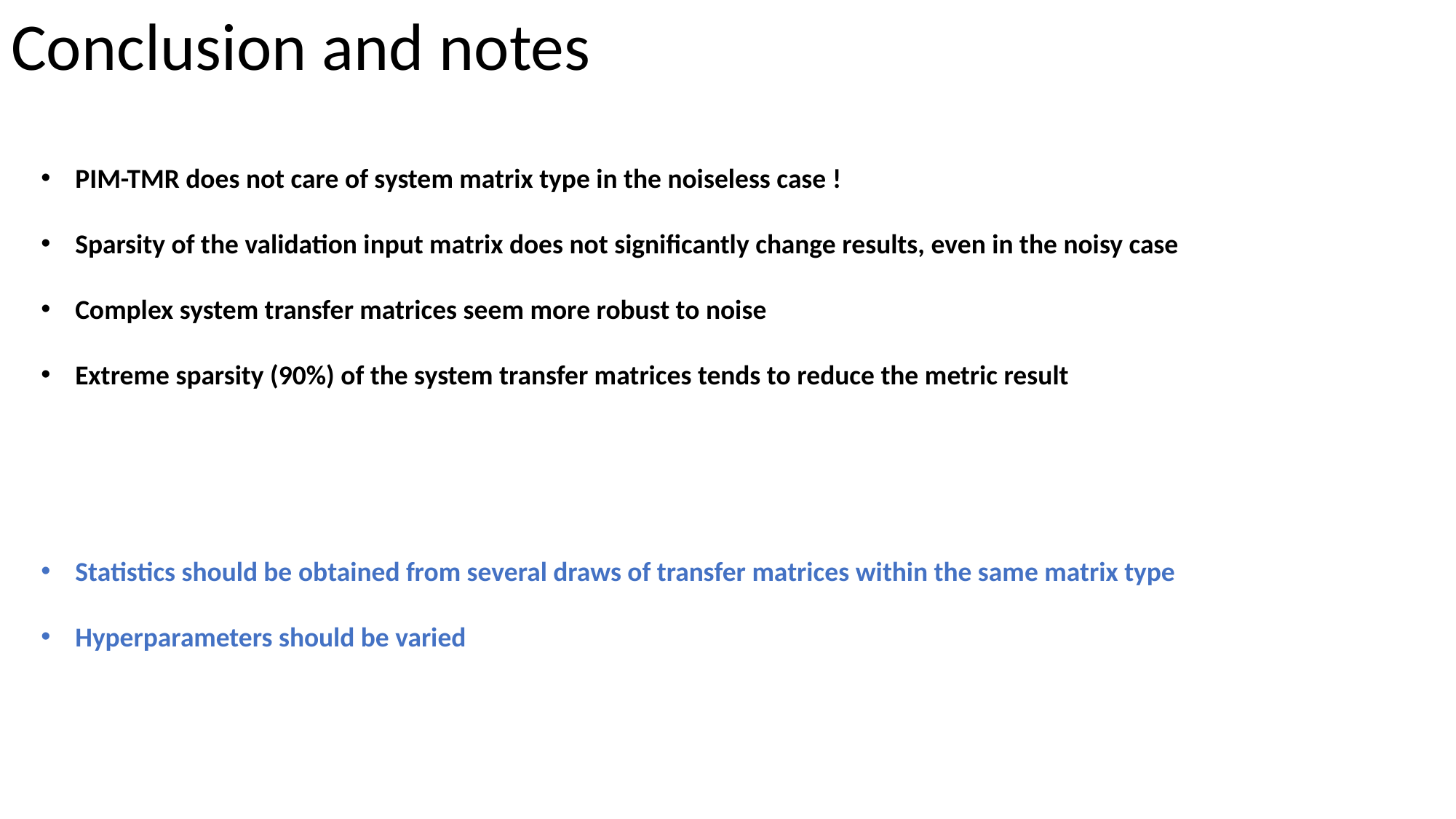

# Conclusion and notes
PIM-TMR does not care of system matrix type in the noiseless case !

Sparsity of the validation input matrix does not significantly change results, even in the noisy case

Complex system transfer matrices seem more robust to noise

Extreme sparsity (90%) of the system transfer matrices tends to reduce the metric result

Statistics should be obtained from several draws of transfer matrices within the same matrix type

Hyperparameters should be varied